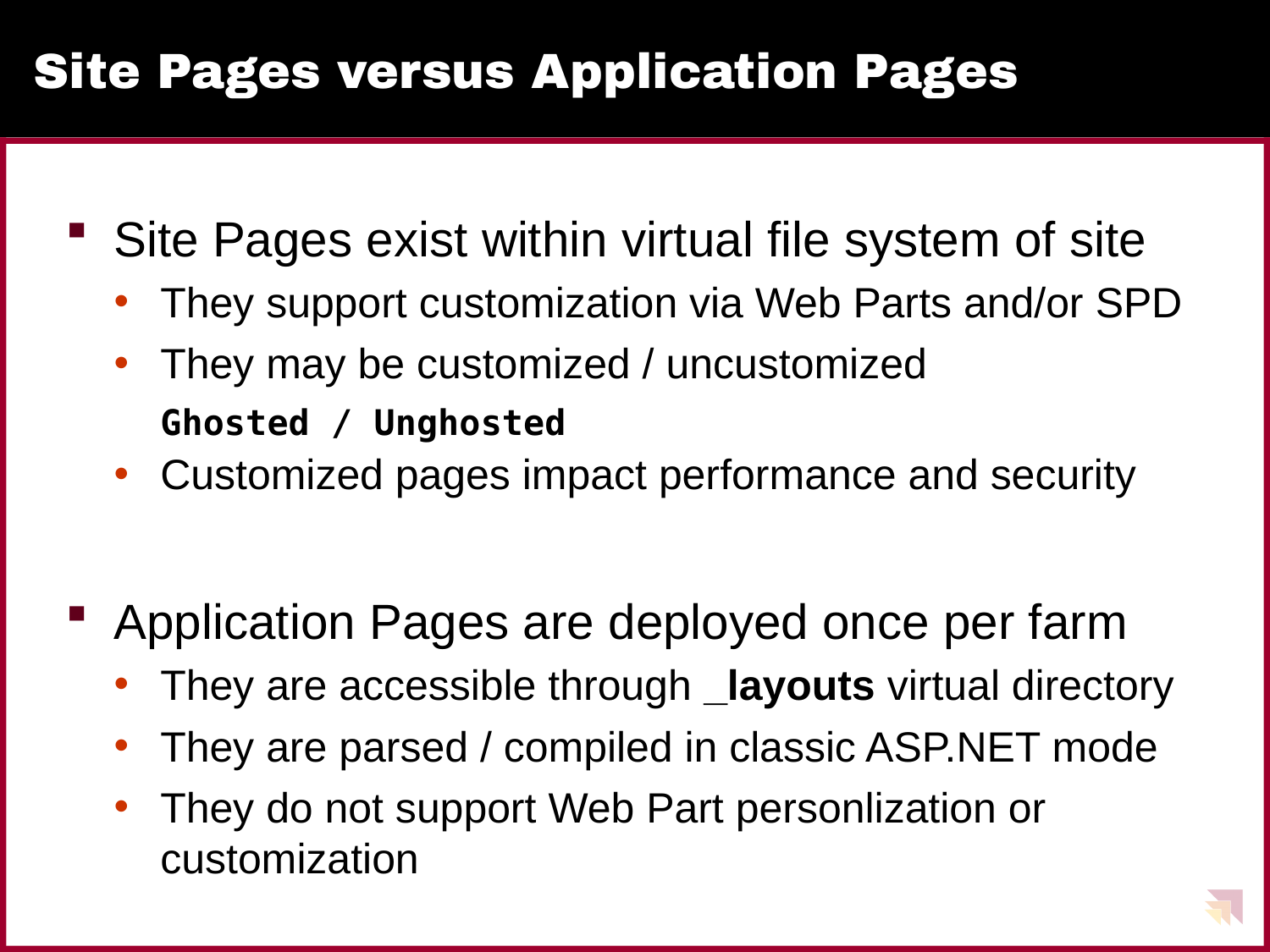

# Site Pages versus Application Pages
Site Pages exist within virtual file system of site
They support customization via Web Parts and/or SPD
They may be customized / uncustomized
Ghosted / Unghosted
Customized pages impact performance and security

Application Pages are deployed once per farm
They are accessible through _layouts virtual directory
They are parsed / compiled in classic ASP.NET mode
They do not support Web Part personlization or customization